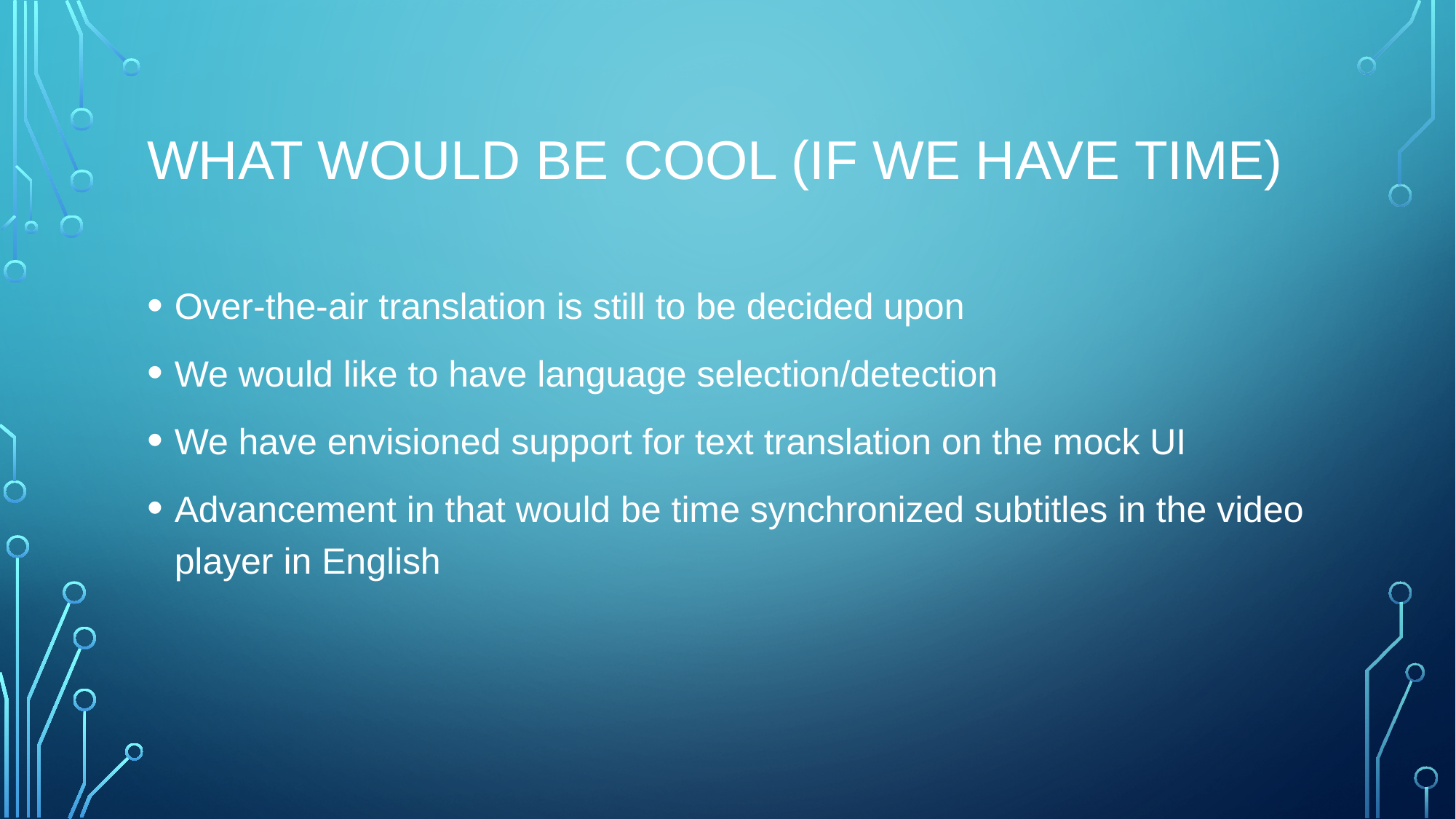

# What would be cool (if we have time)
Over-the-air translation is still to be decided upon
We would like to have language selection/detection
We have envisioned support for text translation on the mock UI
Advancement in that would be time synchronized subtitles in the video player in English